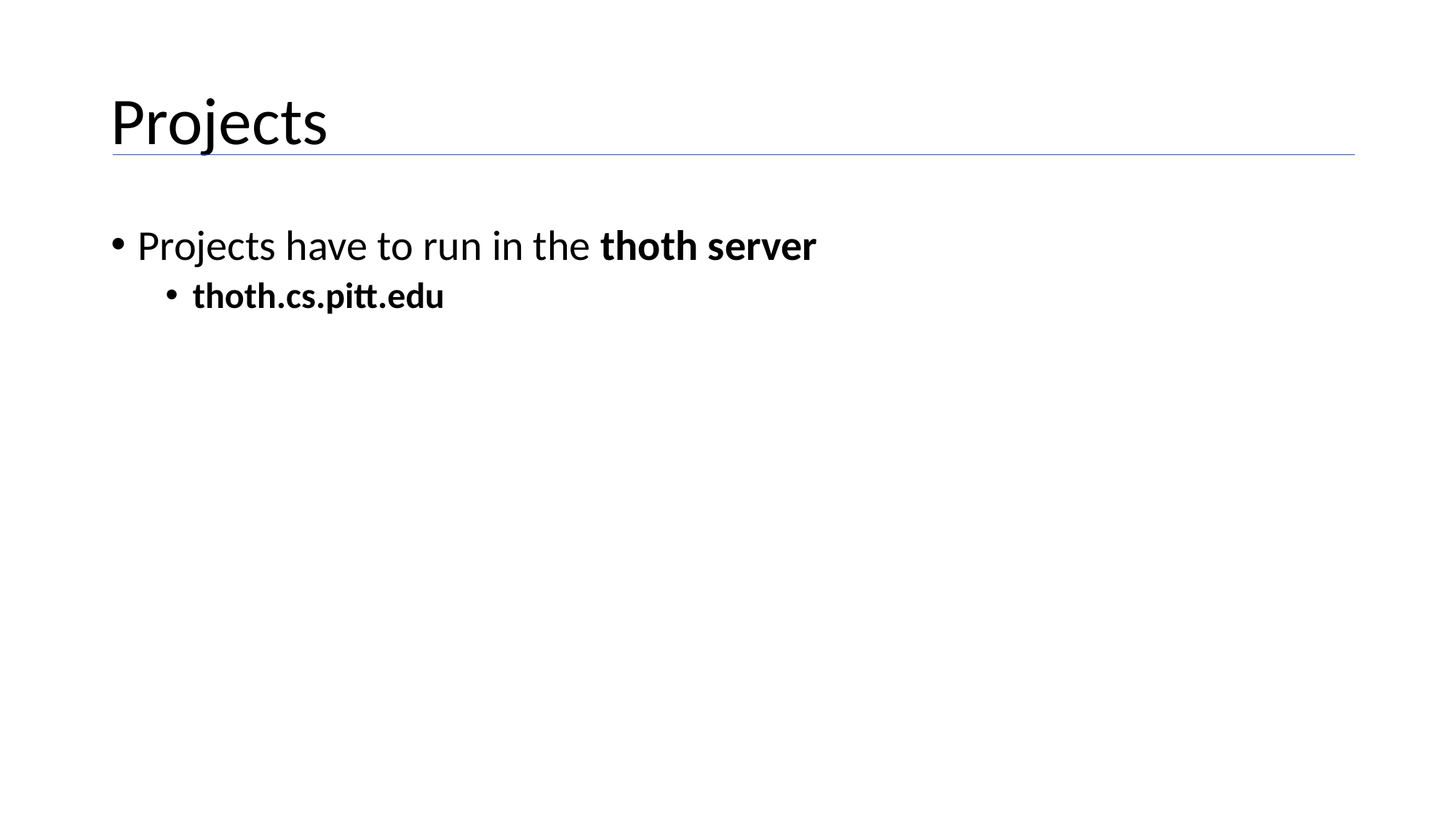

# Projects
Projects have to run in the thoth server
thoth.cs.pitt.edu